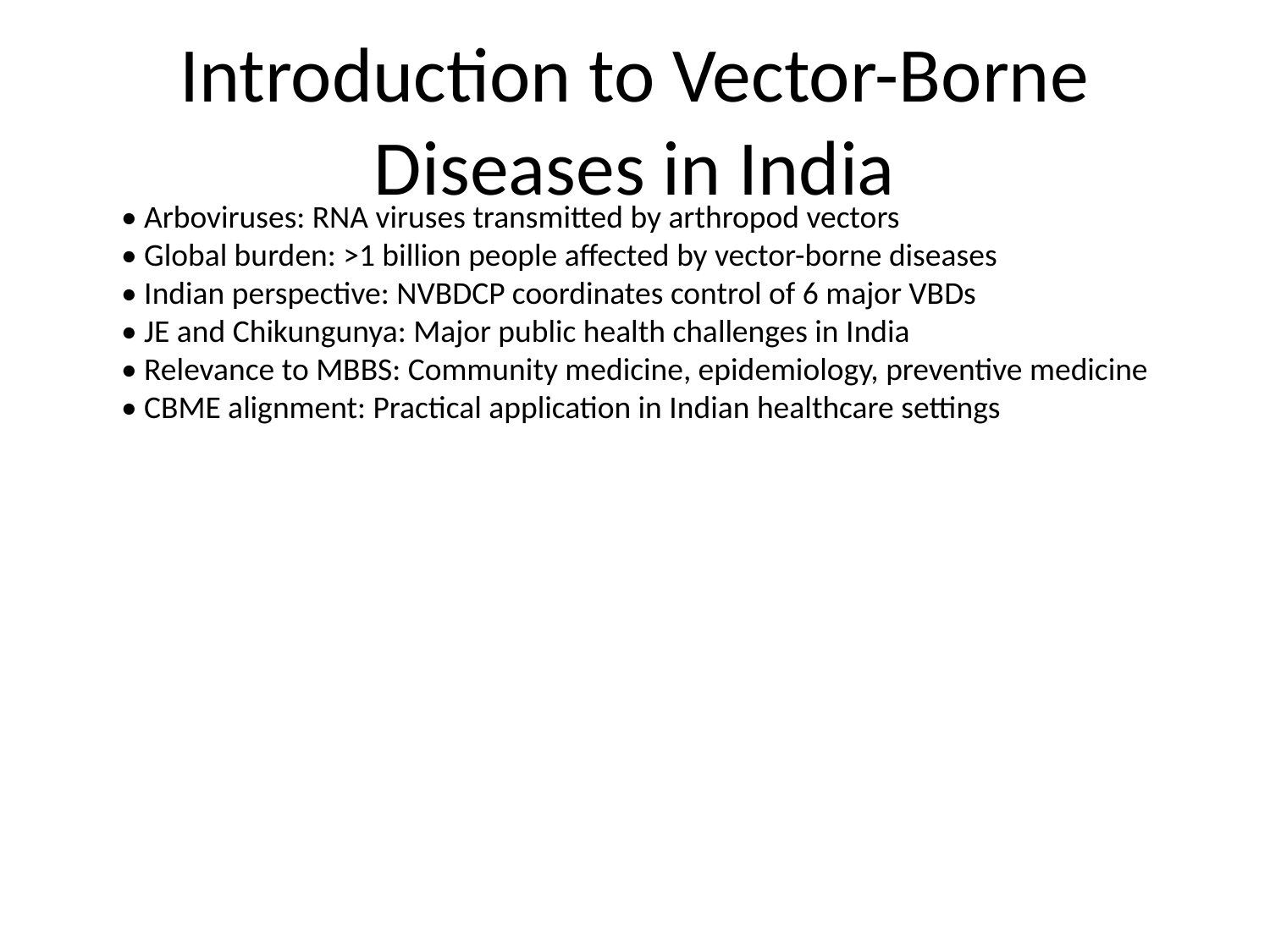

# Introduction to Vector-Borne Diseases in India
• Arboviruses: RNA viruses transmitted by arthropod vectors
• Global burden: >1 billion people affected by vector-borne diseases
• Indian perspective: NVBDCP coordinates control of 6 major VBDs
• JE and Chikungunya: Major public health challenges in India
• Relevance to MBBS: Community medicine, epidemiology, preventive medicine
• CBME alignment: Practical application in Indian healthcare settings